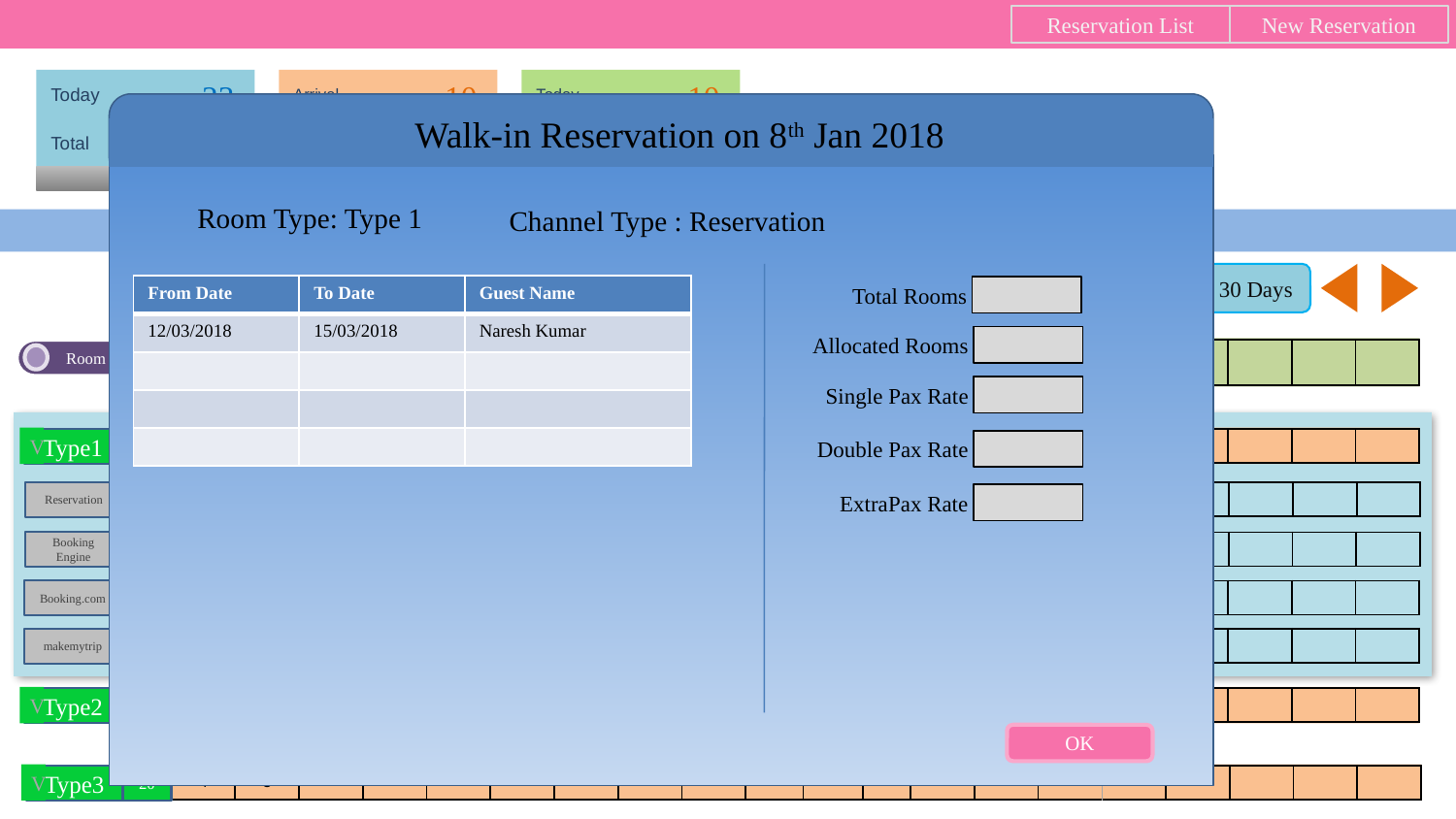

Reservation List
New Reservation

Bookings
Today

Current
Arrival

Today
23
10
10

Walk-in Reservation on 8th Jan 2018
Total

23
Occupied
20
This Month
20

No Show
Room Type: Type 1
Channel Type : Reservation

Today
7 Days
30 Days

Total Rooms
| From Date | To Date | Guest Name |
| --- | --- | --- |
| 12/03/2018 | 15/03/2018 | Naresh Kumar |
|  |  |  |
|  |  |  |
|  |  |  |

Allocated Rooms

Room Type
| JAN 12 | JAN 13 | JAN 14 |  |  |  |  |  |  |  |  |  |  |  |  |  |  |  |  |  |
| --- | --- | --- | --- | --- | --- | --- | --- | --- | --- | --- | --- | --- | --- | --- | --- | --- | --- | --- | --- |

Single Pax Rate

V

Double Pax Rate
Type1
30
| 4 | 8 |  |  |  |  |  |  |  |  |  |  |  |  |  |  |  |  |  |  |
| --- | --- | --- | --- | --- | --- | --- | --- | --- | --- | --- | --- | --- | --- | --- | --- | --- | --- | --- | --- |

ExtraPax Rate
Reservation
30
| 4 | 8 |  |  |  |  |  |  |  |  |  |  |  |  |  |  |  |  |  |  |
| --- | --- | --- | --- | --- | --- | --- | --- | --- | --- | --- | --- | --- | --- | --- | --- | --- | --- | --- | --- |

Booking Engine
30
| 4 | 8 |  |  |  |  |  |  |  |  |  |  |  |  |  |  |  |  |  |  |
| --- | --- | --- | --- | --- | --- | --- | --- | --- | --- | --- | --- | --- | --- | --- | --- | --- | --- | --- | --- |
Booking.com
30
| 4 | 8 |  |  |  |  |  |  |  |  |  |  |  |  |  |  |  |  |  |  |
| --- | --- | --- | --- | --- | --- | --- | --- | --- | --- | --- | --- | --- | --- | --- | --- | --- | --- | --- | --- |
makemytrip
30
| 4 | 8 |  |  |  |  |  |  |  |  |  |  |  |  |  |  |  |  |  |  |
| --- | --- | --- | --- | --- | --- | --- | --- | --- | --- | --- | --- | --- | --- | --- | --- | --- | --- | --- | --- |
V

Type2
20
| 4 | 8 |  |  |  |  |  |  |  |  |  |  |  |  |  |  |  |  |  |  |
| --- | --- | --- | --- | --- | --- | --- | --- | --- | --- | --- | --- | --- | --- | --- | --- | --- | --- | --- | --- |
OK
V

Type3
20
| 4 | 8 |  |  |  |  |  |  |  |  |  |  |  |  |  |  |  |  |  |  |
| --- | --- | --- | --- | --- | --- | --- | --- | --- | --- | --- | --- | --- | --- | --- | --- | --- | --- | --- | --- |
V

Total
70
| 12 | 24 |  |  |  |  |  |  |  |  |  |  |  |  |  |  |  |  |  |  |
| --- | --- | --- | --- | --- | --- | --- | --- | --- | --- | --- | --- | --- | --- | --- | --- | --- | --- | --- | --- |